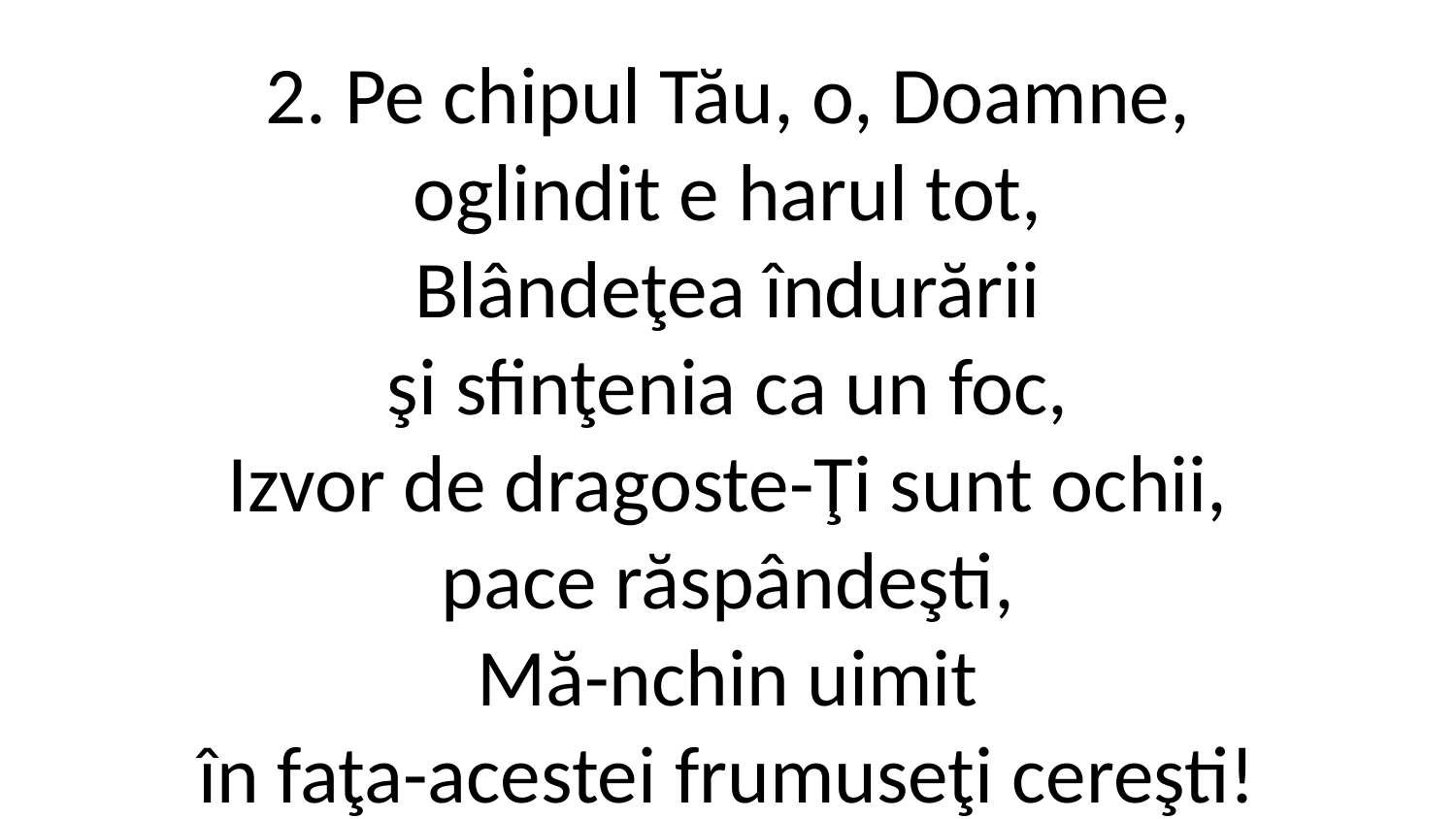

2. Pe chipul Tău, o, Doamne,
oglindit e harul tot,
Blândeţea îndurării
şi sfinţenia ca un foc,
Izvor de dragoste-Ţi sunt ochii,
pace răspândeşti,
Mă-nchin uimit
în faţa-acestei frumuseţi cereşti!